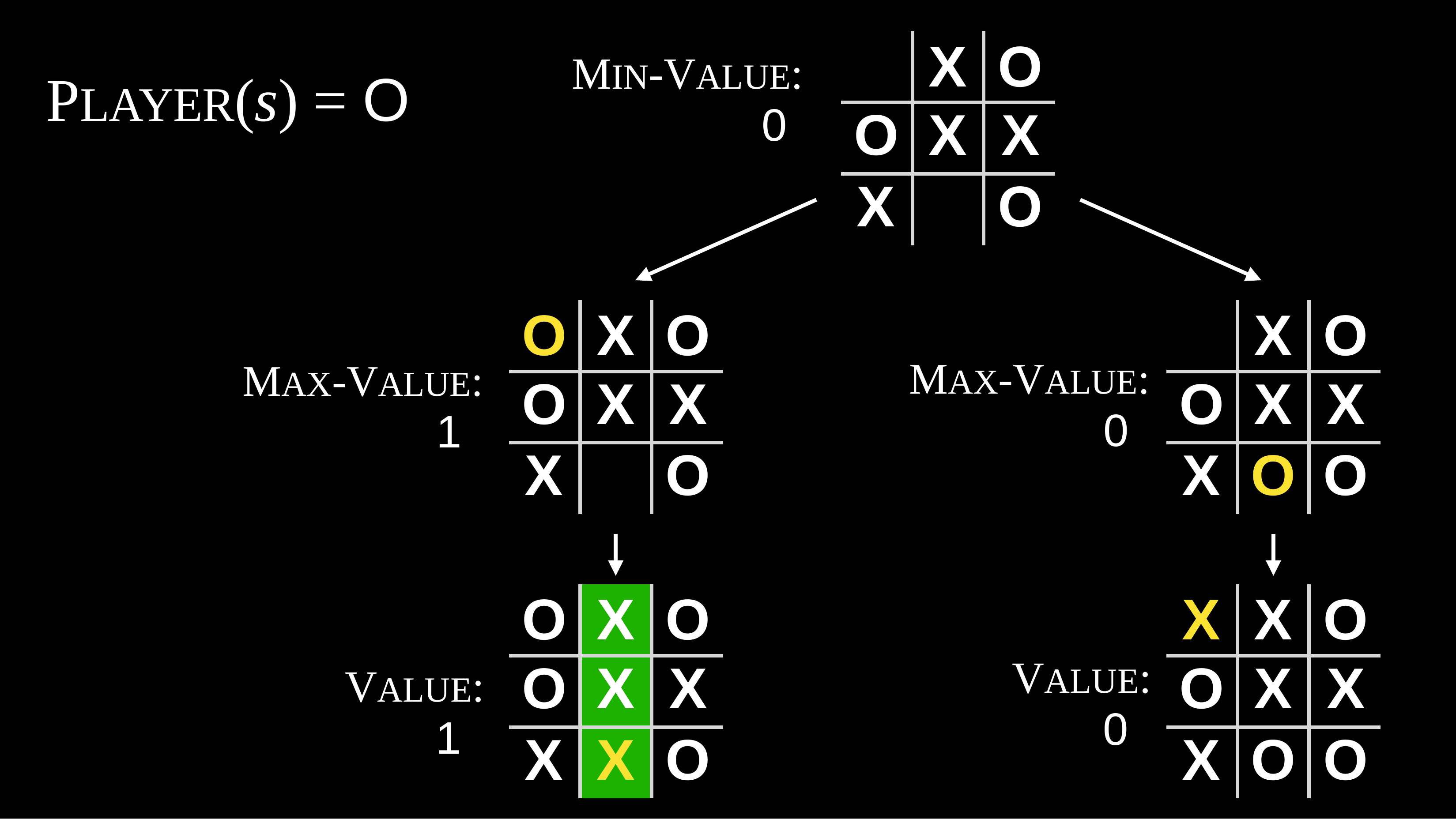

|  | X | O |
| --- | --- | --- |
| O | X | X |
| X |  | O |
MIN-VALUE:
0
# PLAYER(s) = O

| O | X | O |
| --- | --- | --- |
| O | X | X |
| X |  | O |
|  | X | O |
| --- | --- | --- |
| O | X | X |
| X | O | O |
MAX-VALUE:
0
MAX-VALUE:
1

| O | X | O |
| --- | --- | --- |
| O | X | X |
| X | X | O |
| X | X | O |
| --- | --- | --- |
| O | X | X |
| X | O | O |
VALUE:
0
VALUE:
1